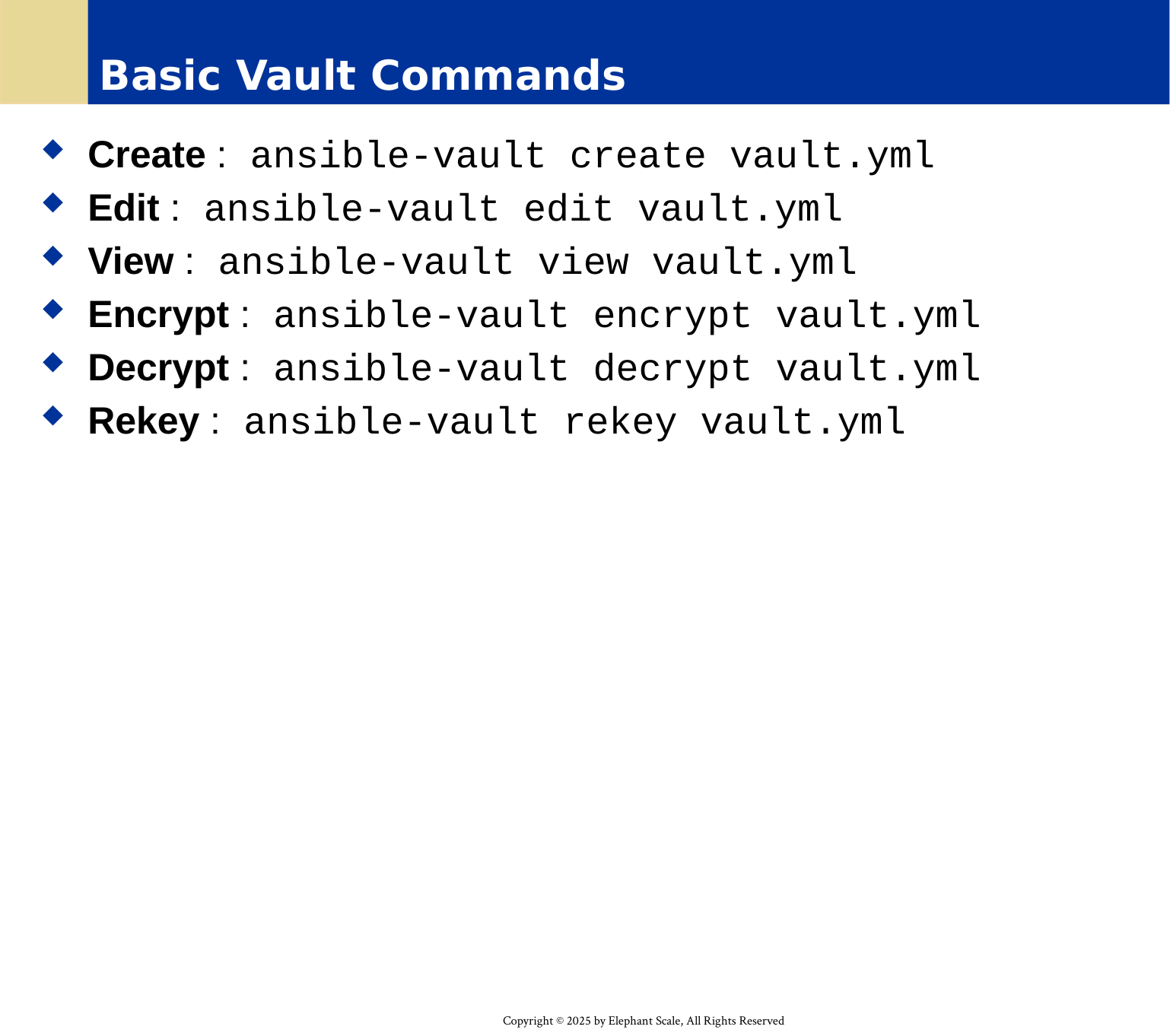

# Basic Vault Commands
 Create : ansible-vault create vault.yml
 Edit : ansible-vault edit vault.yml
 View : ansible-vault view vault.yml
 Encrypt : ansible-vault encrypt vault.yml
 Decrypt : ansible-vault decrypt vault.yml
 Rekey : ansible-vault rekey vault.yml
Copyright © 2025 by Elephant Scale, All Rights Reserved